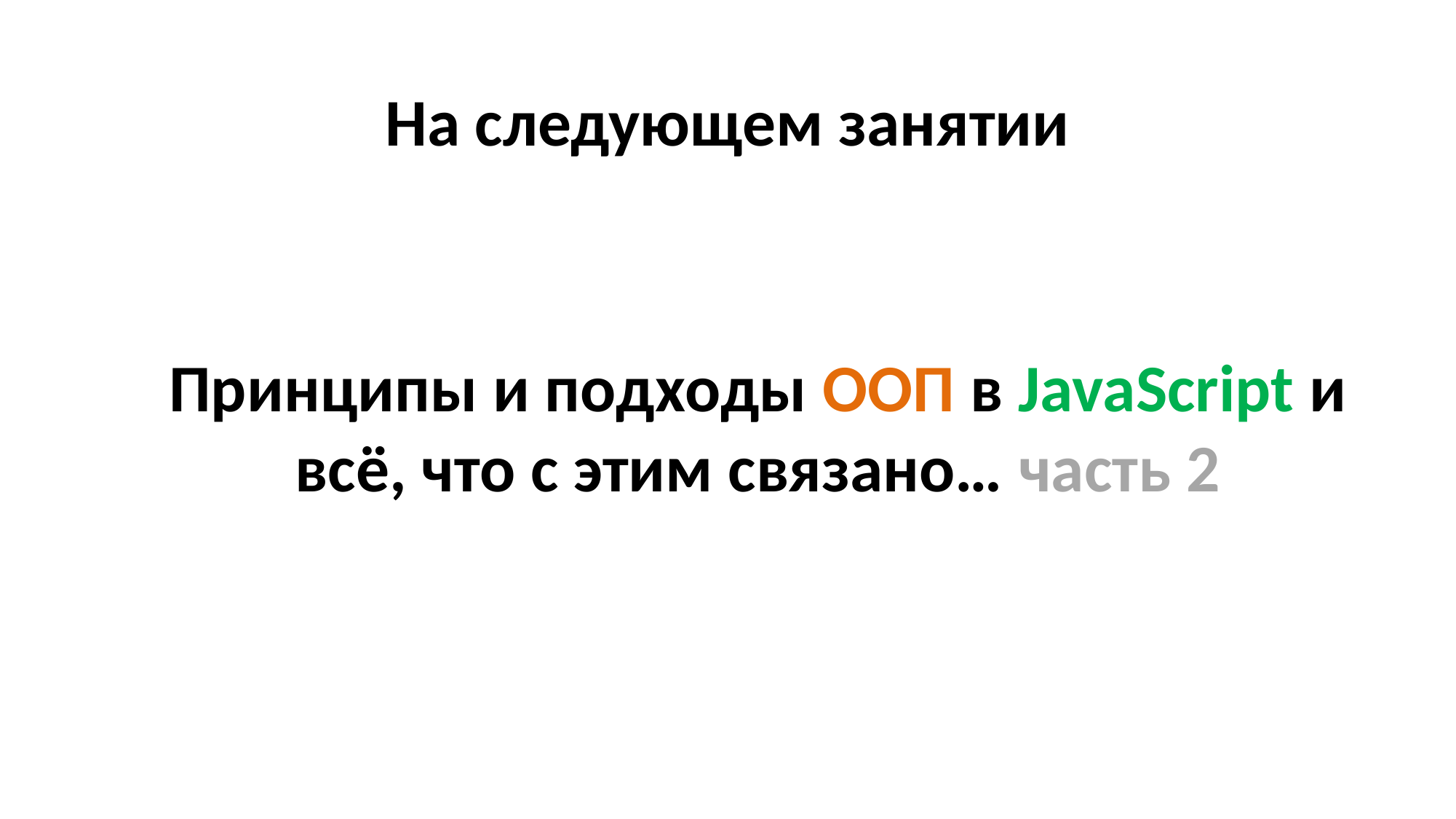

На следующем занятии
Принципы и подходы ООП в JavaScript и всё, что с этим связано… часть 2